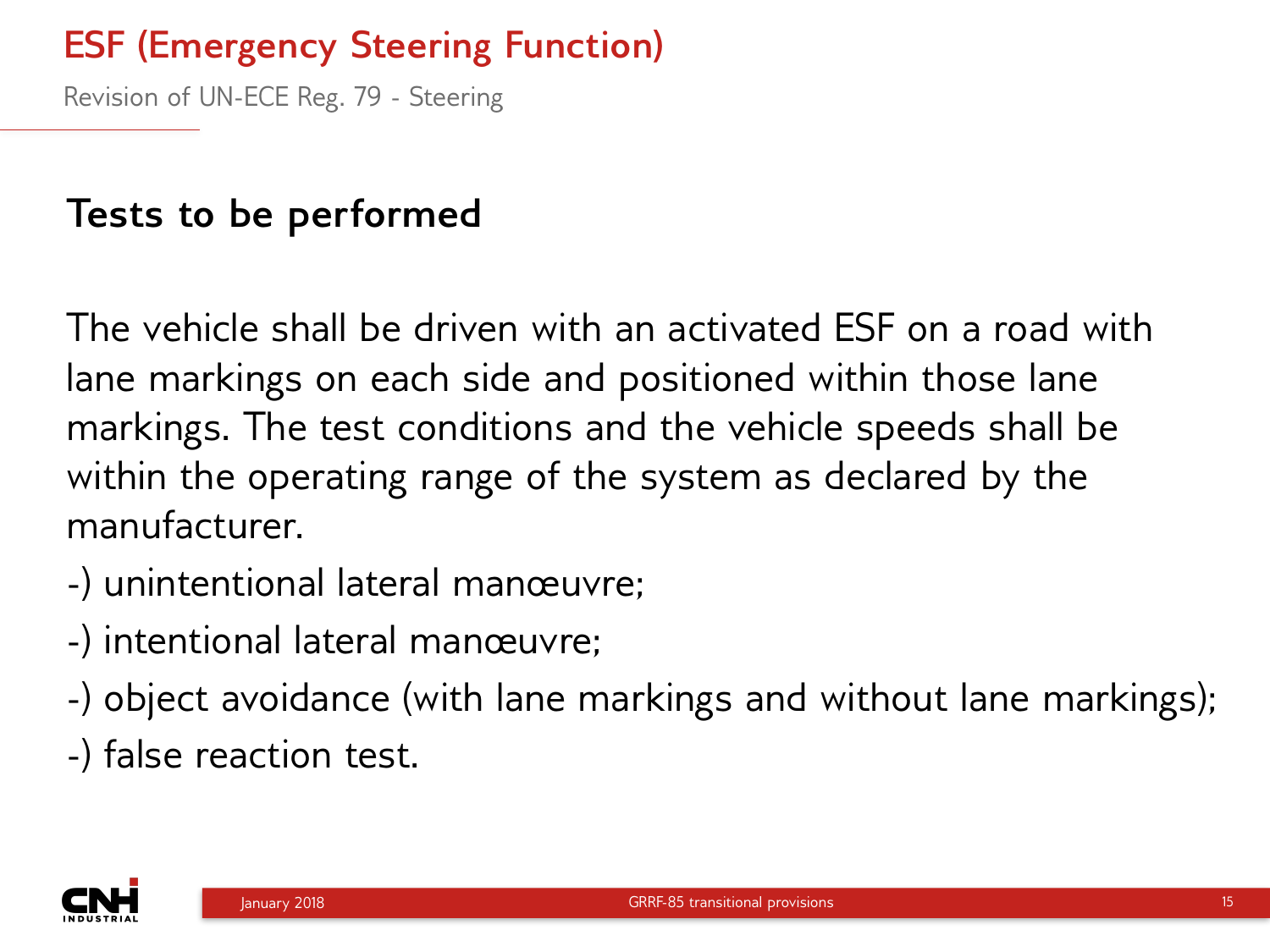

# ESF (Emergency Steering Function)
Revision of UN-ECE Reg. 79 - Steering
Tests to be performed

The vehicle shall be driven with an activated ESF on a road with lane markings on each side and positioned within those lane markings. The test conditions and the vehicle speeds shall be within the operating range of the system as declared by the manufacturer.
-) unintentional lateral manoeuvre;
-) intentional lateral manoeuvre;
-) object avoidance (with lane markings and without lane markings);
-) false reaction test.